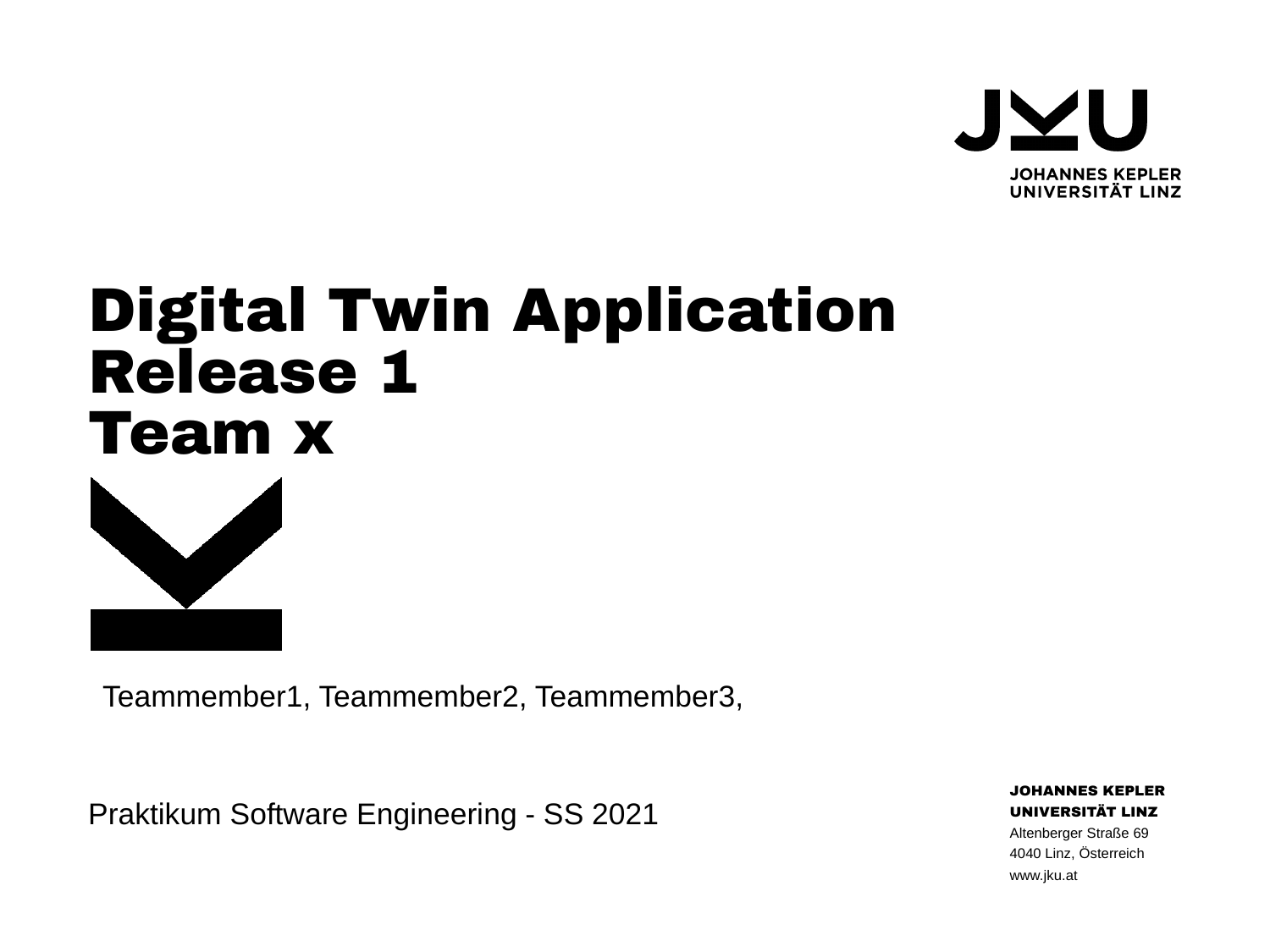

# Digital Twin Application
Release 1
Team x
Teammember1, Teammember2, Teammember3,
Praktikum Software Engineering - SS 2021